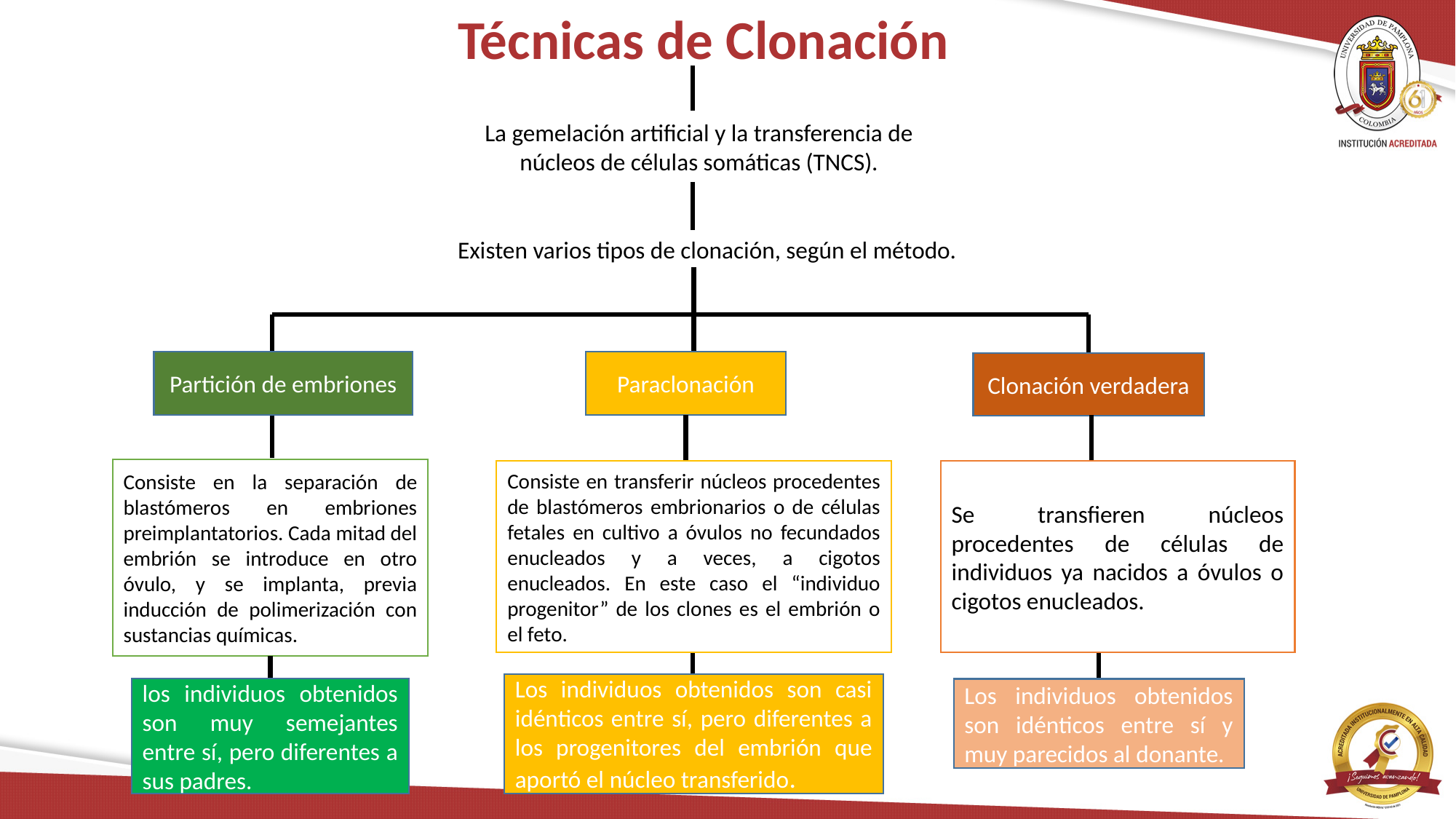

Técnicas de Clonación
La gemelación artificial y la transferencia de núcleos de células somáticas (TNCS).
Existen varios tipos de clonación, según el método.
Partición de embriones
Paraclonación
Clonación verdadera
Consiste en la separación de blastómeros en embriones preimplantatorios. Cada mitad del embrión se introduce en otro óvulo, y se implanta, previa inducción de polimerización con sustancias químicas.
Consiste en transferir núcleos procedentes de blastómeros embrionarios o de células fetales en cultivo a óvulos no fecundados enucleados y a veces, a cigotos enucleados. En este caso el “individuo progenitor” de los clones es el embrión o el feto.
Se transfieren núcleos procedentes de células de individuos ya nacidos a óvulos o cigotos enucleados.
Los individuos obtenidos son casi idénticos entre sí, pero diferentes a los progenitores del embrión que aportó el núcleo transferido.
los individuos obtenidos son muy semejantes entre sí, pero diferentes a sus padres.
Los individuos obtenidos son idénticos entre sí y muy parecidos al donante.